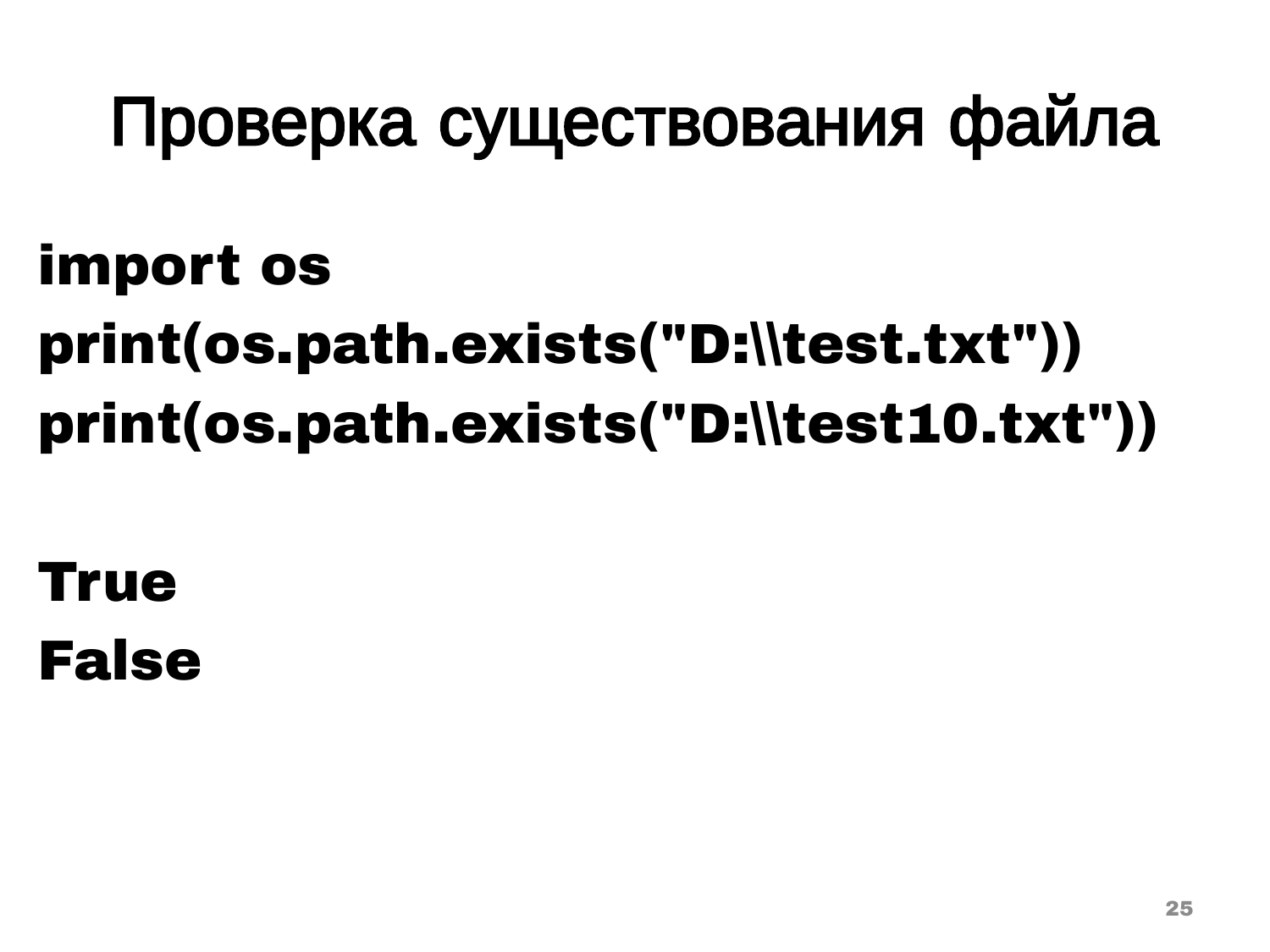

# Проверка существования файла
import os
print(os.path.exists("D:\\test.txt"))
print(os.path.exists("D:\\test10.txt"))

True
False
25